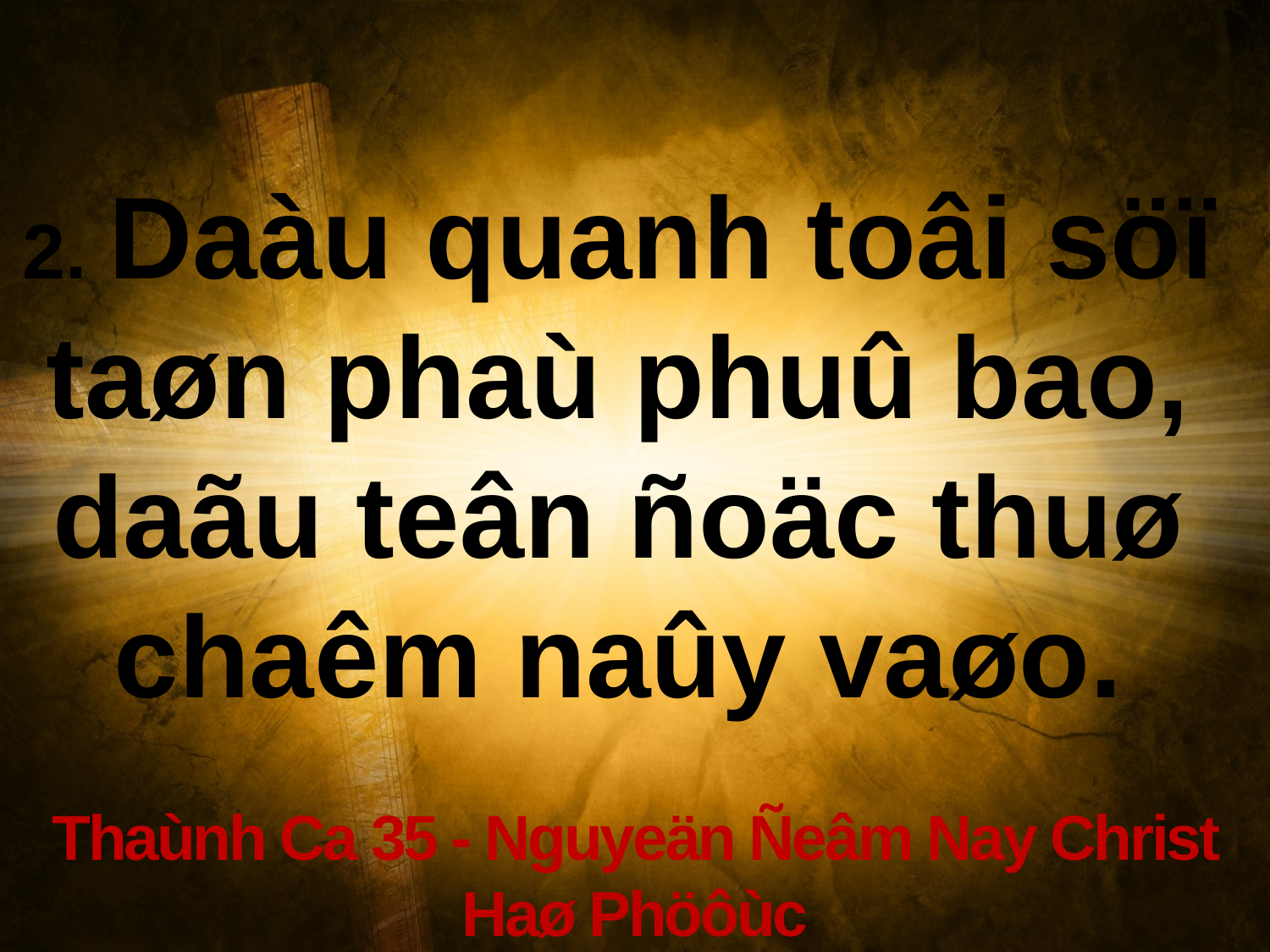

2. Daàu quanh toâi söï
taøn phaù phuû bao,
daãu teân ñoäc thuø
chaêm naûy vaøo.
Thaùnh Ca 35 - Nguyeän Ñeâm Nay Christ Haø Phöôùc